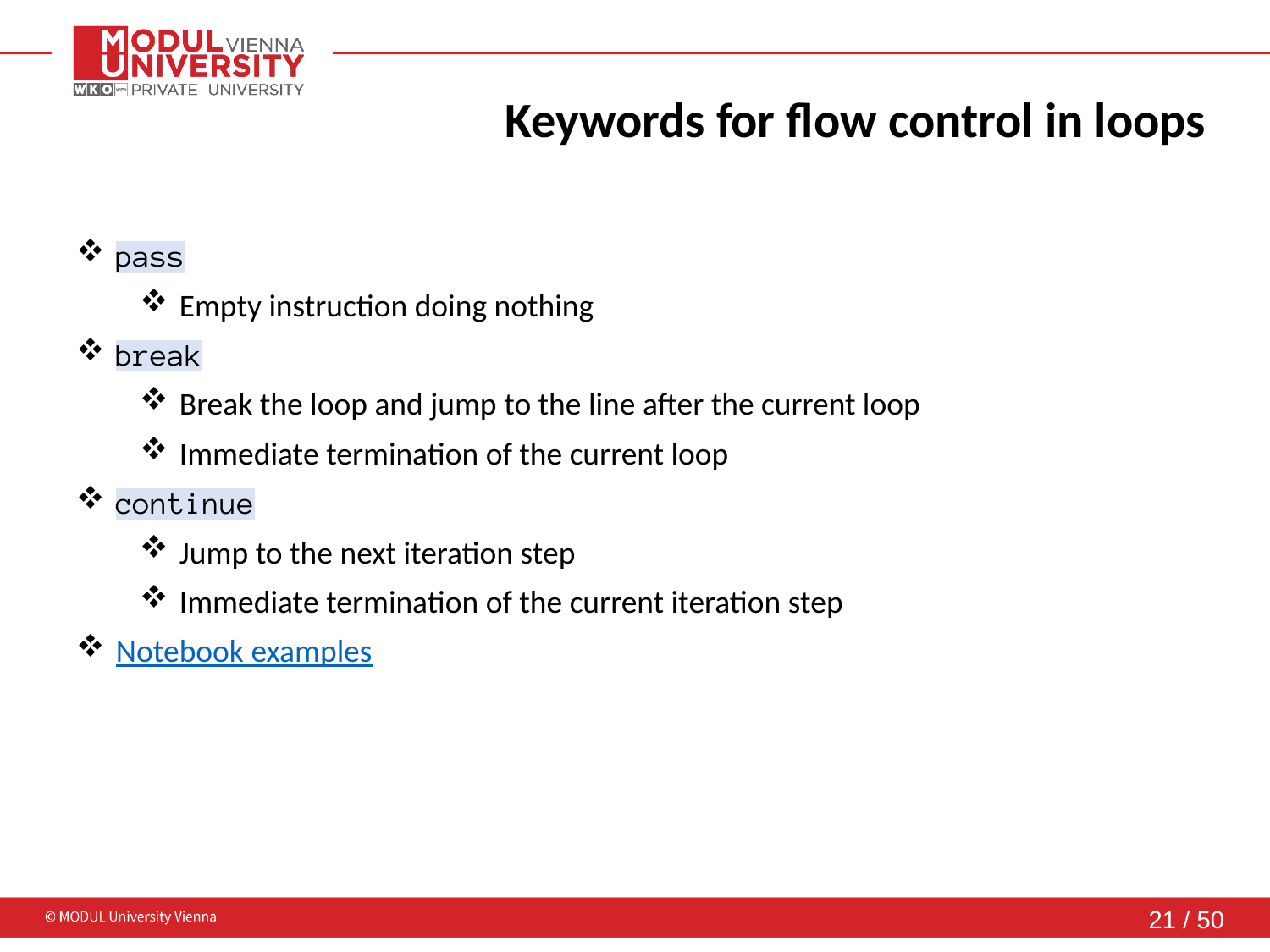

# Keywords for flow control in loops
pass
Empty instruction doing nothing
break
Break the loop and jump to the line after the current loop
Immediate termination of the current loop
continue
Jump to the next iteration step
Immediate termination of the current iteration step
Notebook examples